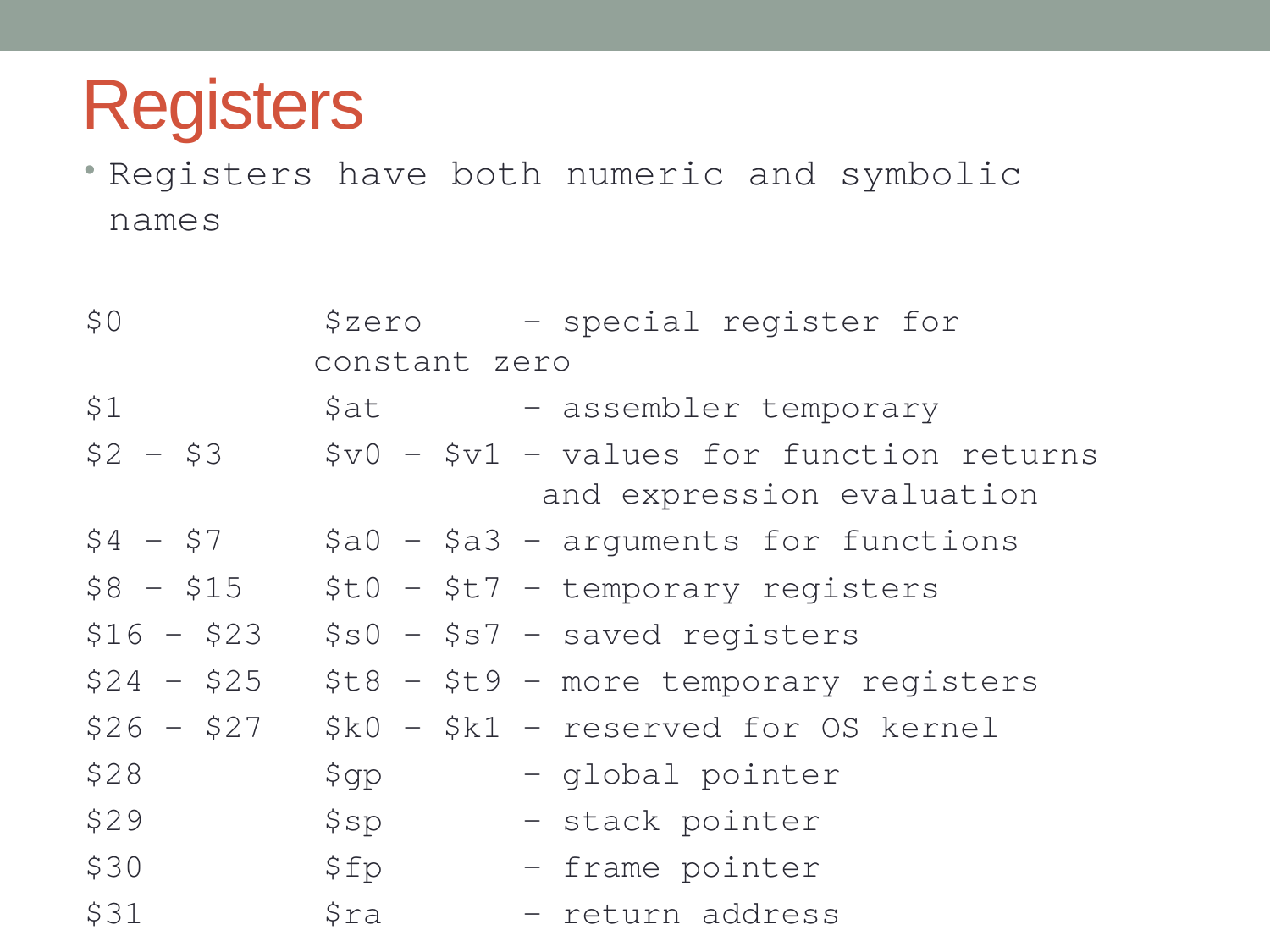

# Registers
Registers have both numeric and symbolic names

$0          $zero     - special register for 				constant zero
$1          $at       - assembler temporary
$2 - $3     $v0 - $v1 - values for function returns 				and expression evaluation
$4 - $7     $a0 - $a3 - arguments for functions
$8 - $15    $t0 - $t7 - temporary registers
$16 - $23   $s0 - $s7 - saved registers
$24 - $25   $t8 - $t9 - more temporary registers
$26 - $27   $k0 - $k1 - reserved for OS kernel
$28         $gp       - global pointer
$29         $sp       - stack pointer
$30         $fp       - frame pointer
$31         $ra       - return address